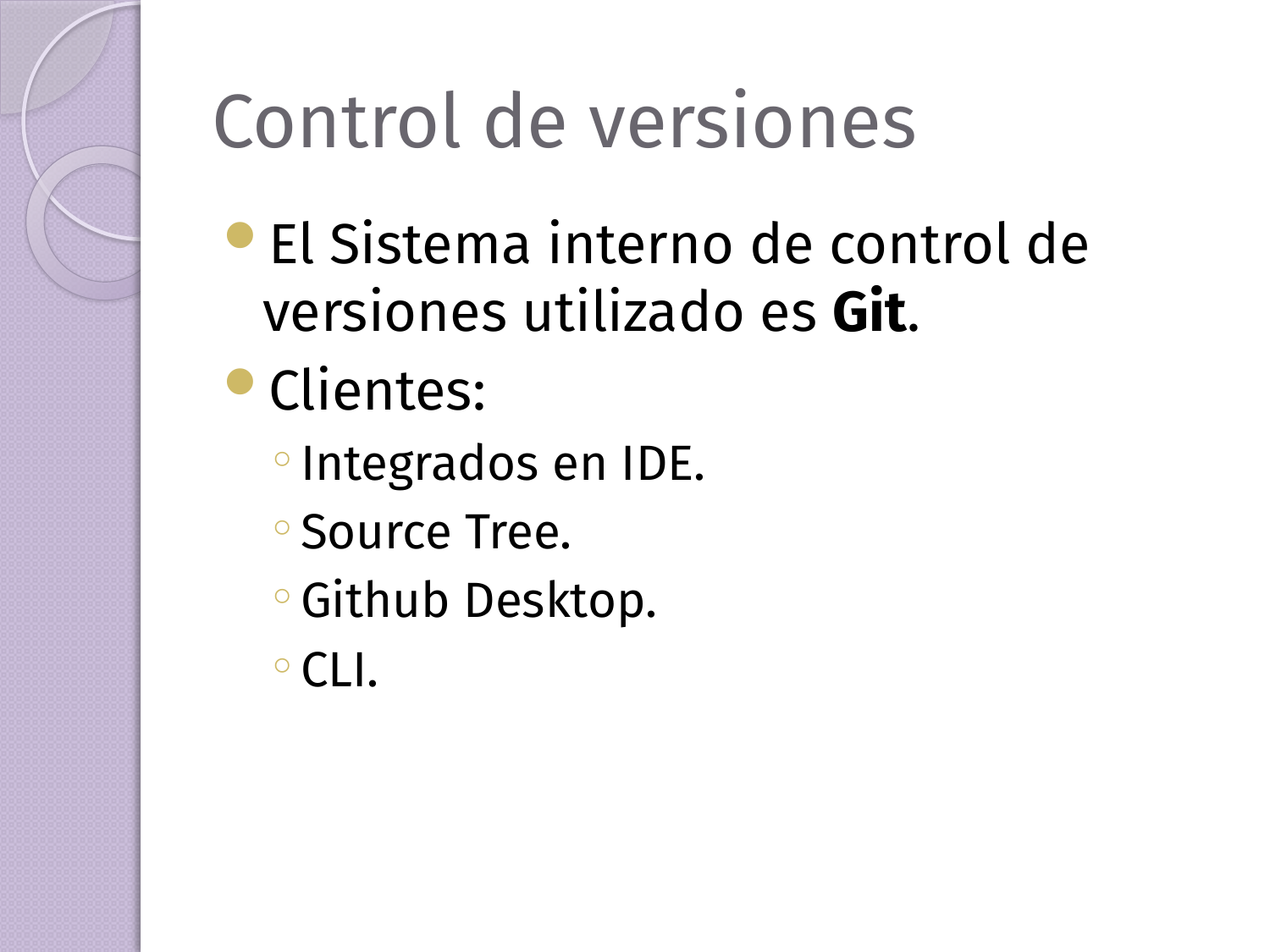

# Control de versiones
El Sistema interno de control de versiones utilizado es Git.
Clientes:
Integrados en IDE.
Source Tree.
Github Desktop.
CLI.